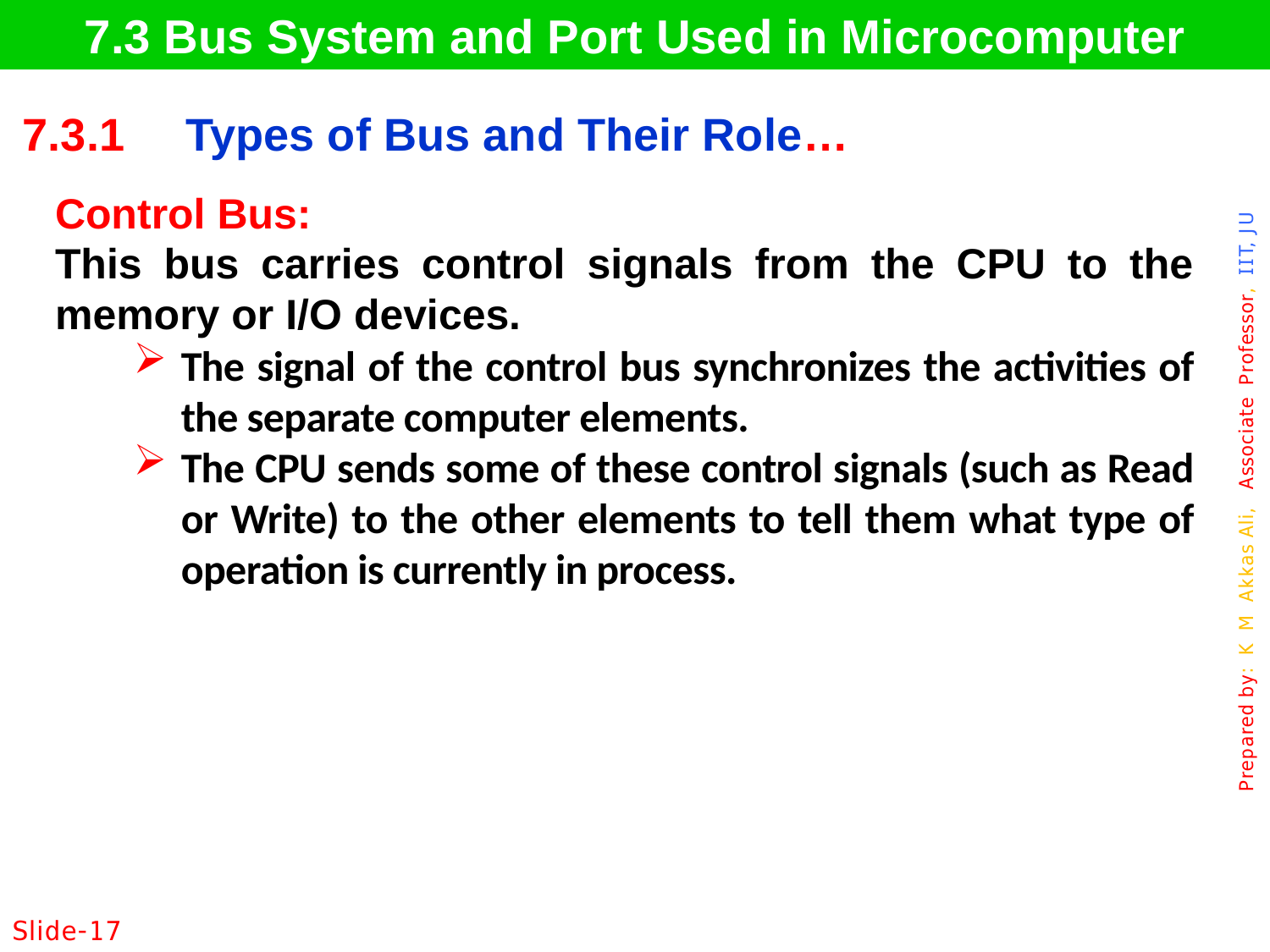

7.3 Bus System and Port Used in Microcomputer
| 7.3.1 | Types of Bus and Their Role… |
| --- | --- |
Control Bus:
This bus carries control signals from the CPU to the memory or I/O devices.
The signal of the control bus synchronizes the activities of the separate computer elements.
The CPU sends some of these control signals (such as Read or Write) to the other elements to tell them what type of operation is currently in process.
Slide-17